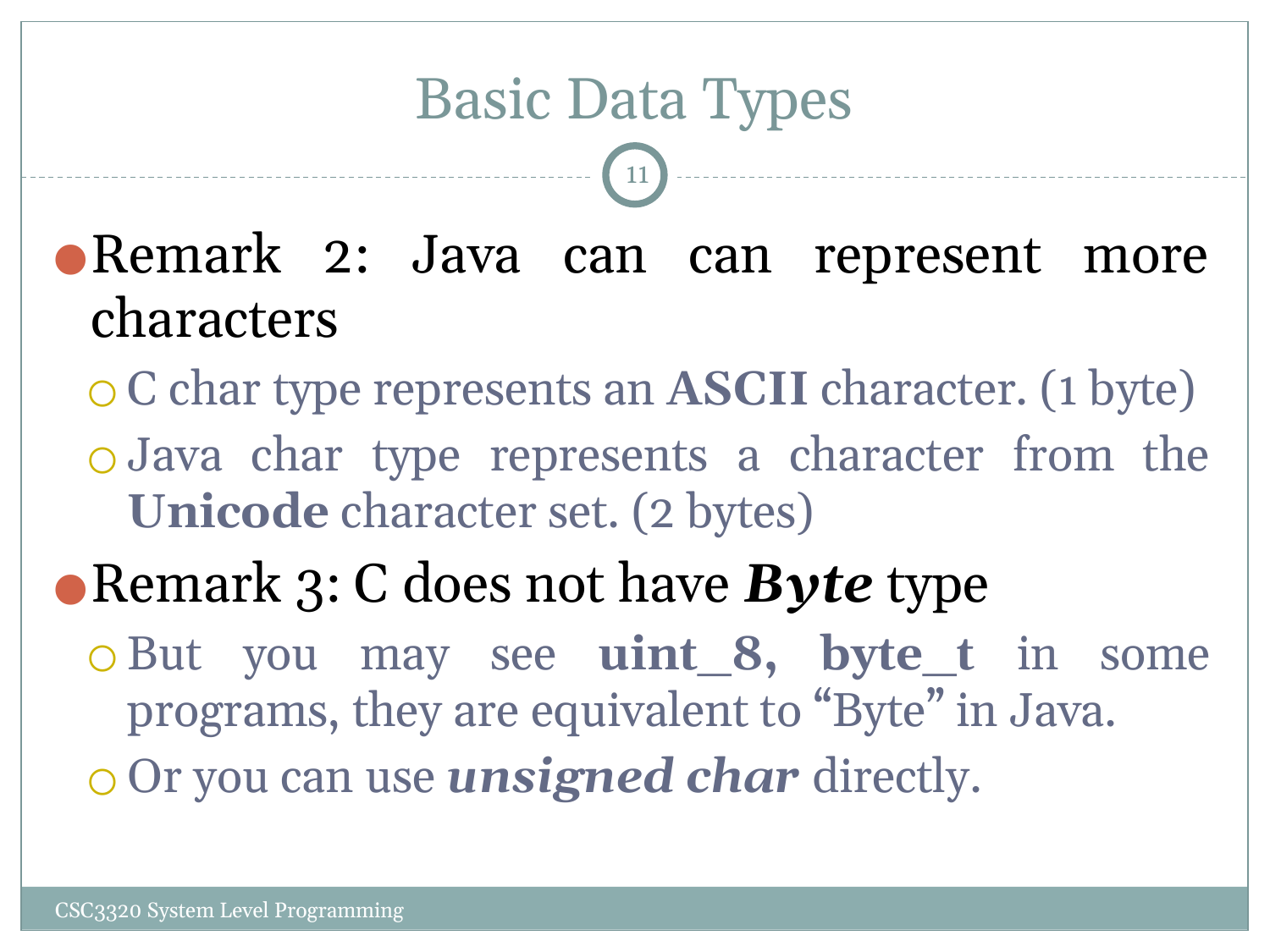

# Basic Data Types
11
Remark 2: Java can can represent more characters
C char type represents an ASCII character. (1 byte)
Java char type represents a character from the Unicode character set. (2 bytes)
Remark 3: C does not have Byte type
But you may see uint_8, byte_t in some programs, they are equivalent to “Byte” in Java.
Or you can use unsigned char directly.
CSC3320 System Level Programming